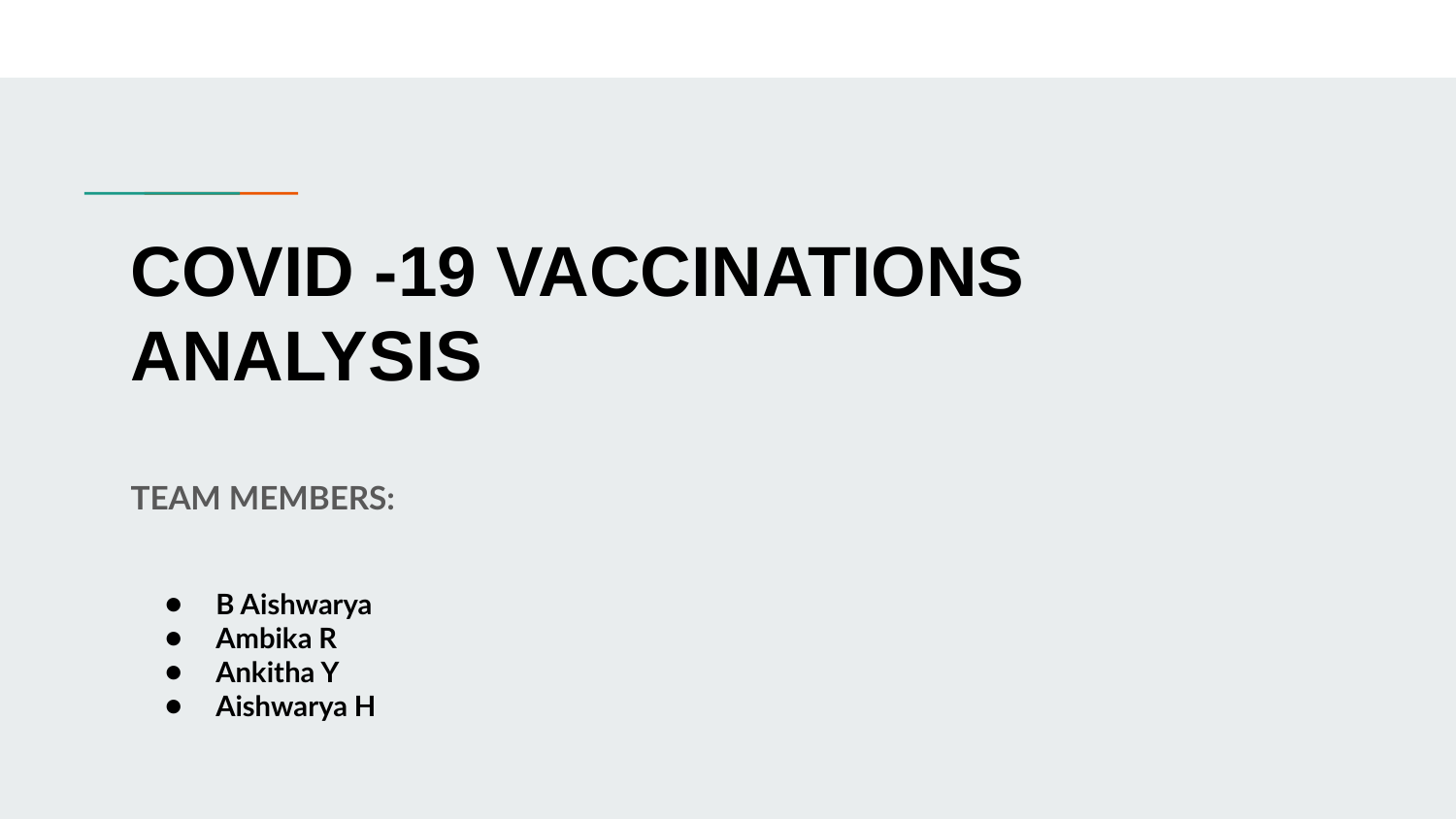

# COVID -19 VACCINATIONS ANALYSIS
TEAM MEMBERS:
B Aishwarya
Ambika R
Ankitha Y
Aishwarya H